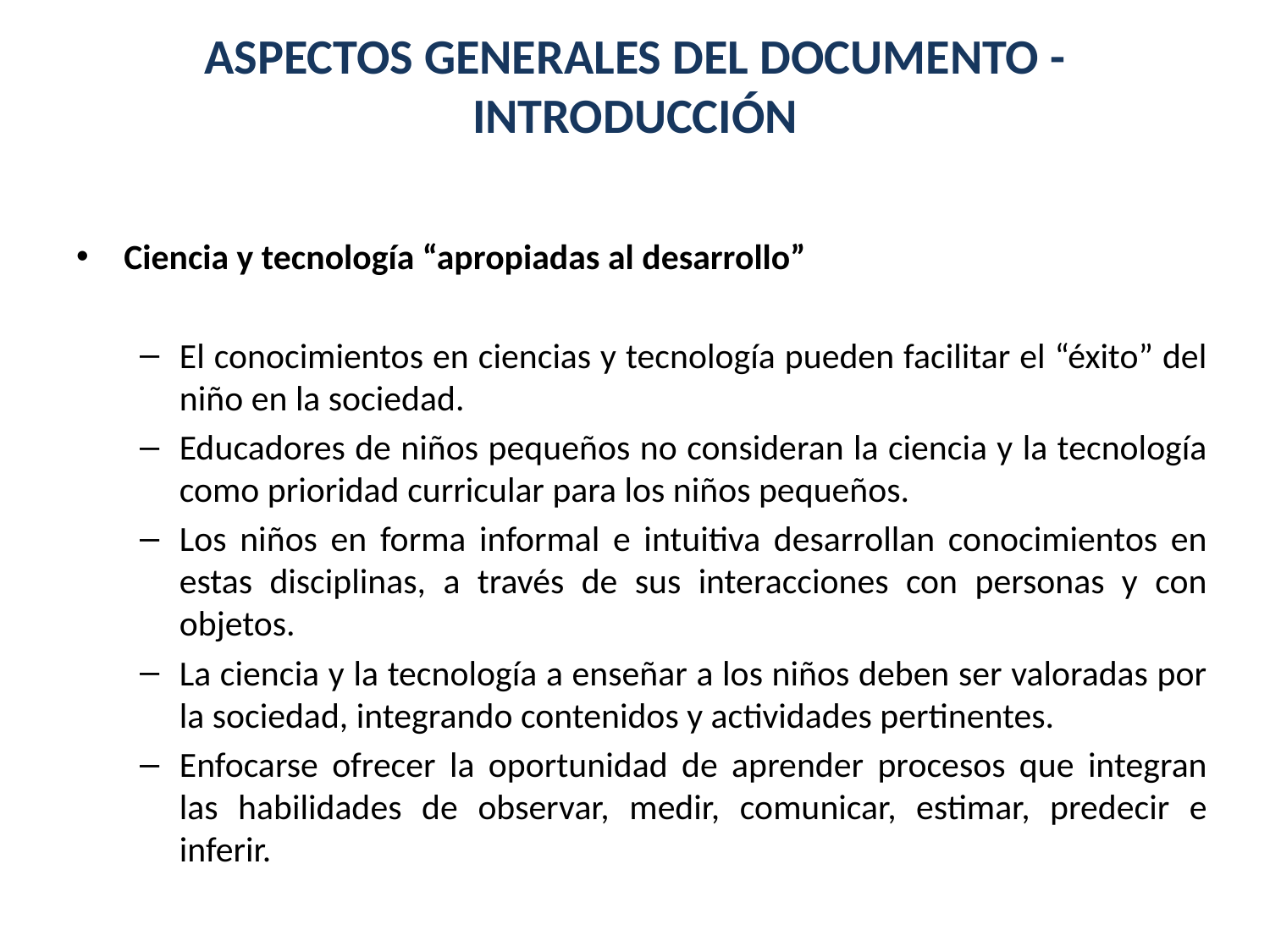

# ASPECTOS GENERALES DEL DOCUMENTO - INTRODUCCIÓN

Ciencia y tecnología “apropiadas al desarrollo”

El conocimientos en ciencias y tecnología pueden facilitar el “éxito” del niño en la sociedad.
Educadores de niños pequeños no consideran la ciencia y la tecnología como prioridad curricular para los niños pequeños.
Los niños en forma informal e intuitiva desarrollan conocimientos en estas disciplinas, a través de sus interacciones con personas y con objetos.
La ciencia y la tecnología a enseñar a los niños deben ser valoradas por la sociedad, integrando contenidos y actividades pertinentes.
Enfocarse ofrecer la oportunidad de aprender procesos que integran las habilidades de observar, medir, comunicar, estimar, predecir e inferir.